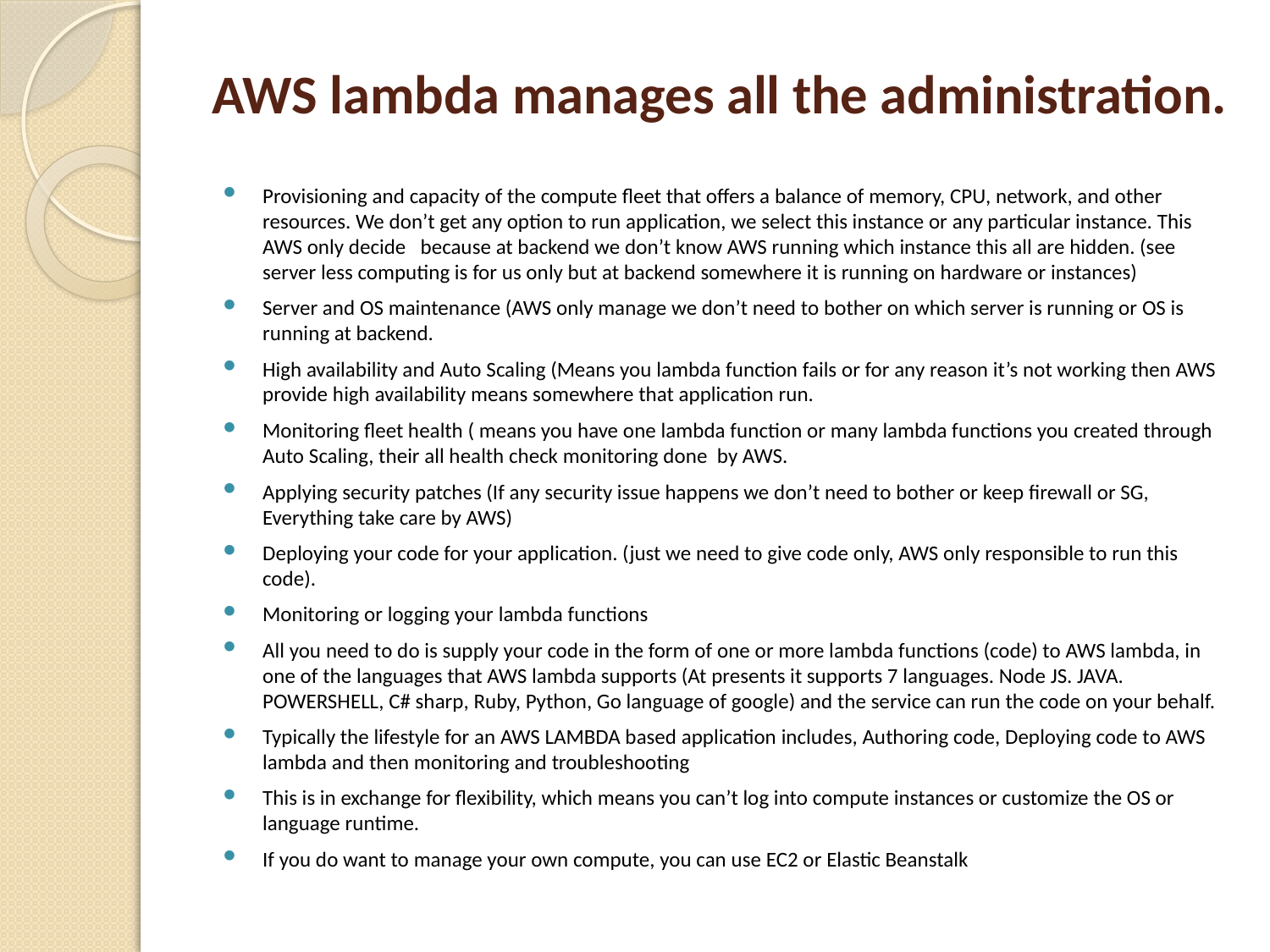

# AWS lambda manages all the administration.
Provisioning and capacity of the compute fleet that offers a balance of memory, CPU, network, and other resources. We don’t get any option to run application, we select this instance or any particular instance. This AWS only decide   because at backend we don’t know AWS running which instance this all are hidden. (see server less computing is for us only but at backend somewhere it is running on hardware or instances)
Server and OS maintenance (AWS only manage we don’t need to bother on which server is running or OS is running at backend.
High availability and Auto Scaling (Means you lambda function fails or for any reason it’s not working then AWS provide high availability means somewhere that application run.
Monitoring fleet health ( means you have one lambda function or many lambda functions you created through Auto Scaling, their all health check monitoring done  by AWS.
Applying security patches (If any security issue happens we don’t need to bother or keep firewall or SG, Everything take care by AWS)
Deploying your code for your application. (just we need to give code only, AWS only responsible to run this code).
Monitoring or logging your lambda functions
All you need to do is supply your code in the form of one or more lambda functions (code) to AWS lambda, in one of the languages that AWS lambda supports (At presents it supports 7 languages. Node JS. JAVA. POWERSHELL, C# sharp, Ruby, Python, Go language of google) and the service can run the code on your behalf.
Typically the lifestyle for an AWS LAMBDA based application includes, Authoring code, Deploying code to AWS lambda and then monitoring and troubleshooting
This is in exchange for flexibility, which means you can’t log into compute instances or customize the OS or language runtime.
If you do want to manage your own compute, you can use EC2 or Elastic Beanstalk